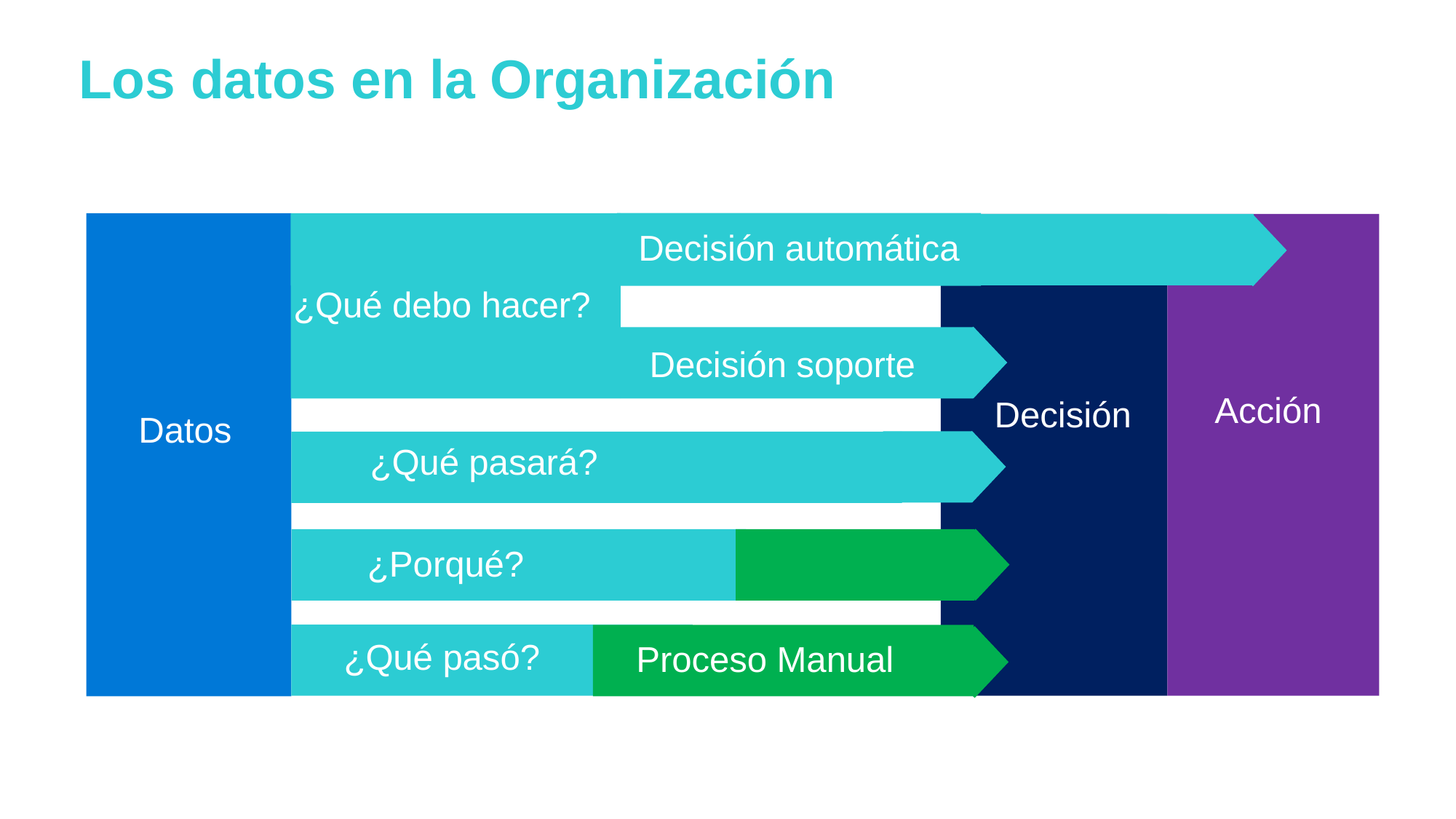

# Los datos en la Organización
Decisión automática

¿Qué debo hacer?

Decisión soporte
Acción
Decisión
Datos
¿Qué pasará?

¿Porqué?

¿Qué pasó?

Proceso Manual